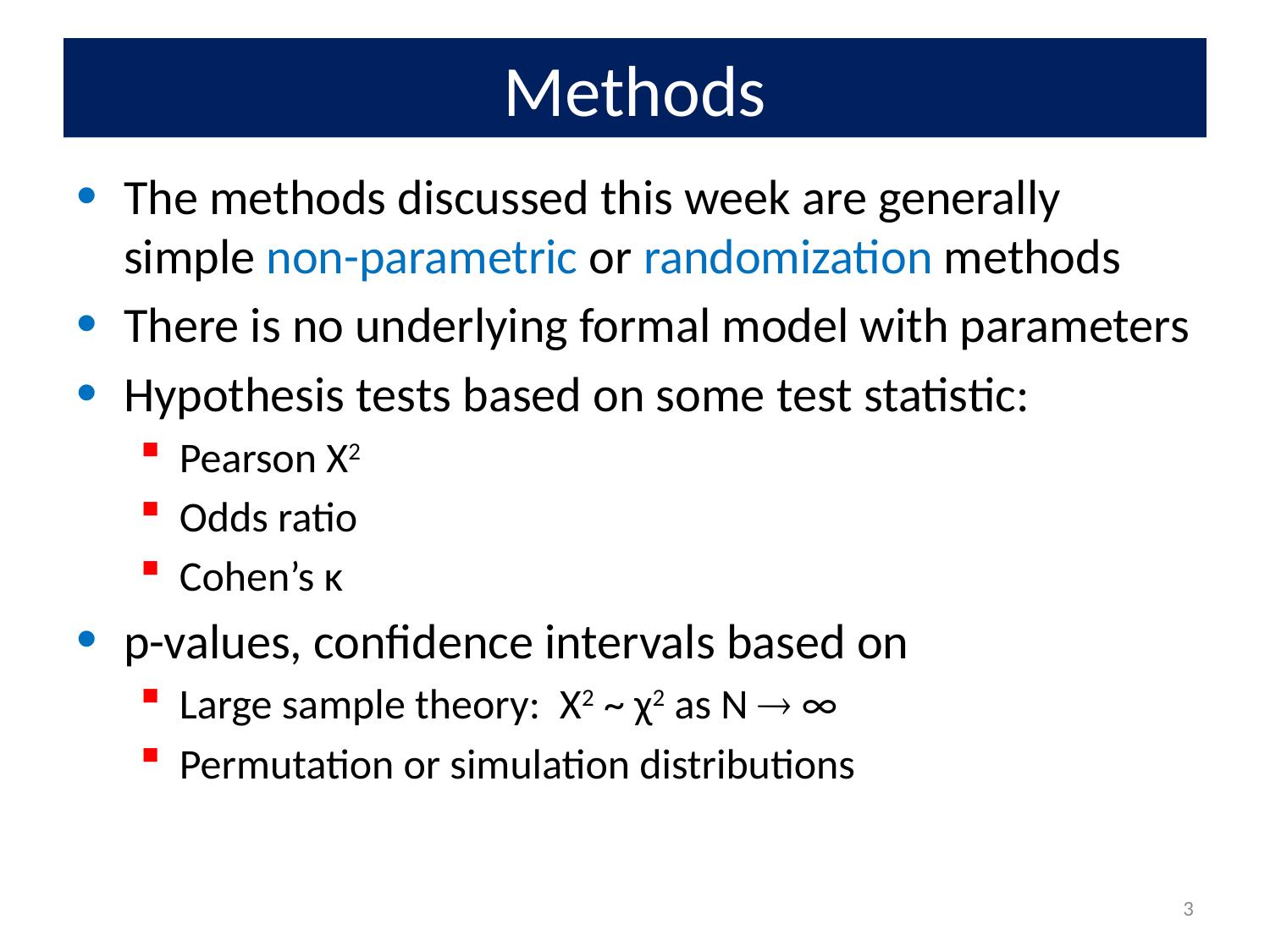

# Methods
The methods discussed this week are generally simple non-parametric or randomization methods
There is no underlying formal model with parameters
Hypothesis tests based on some test statistic:
Pearson X2
Odds ratio
Cohen’s κ
p-values, confidence intervals based on
Large sample theory:  X2 ~ χ2 as N → ∞
Permutation or simulation distributions
3